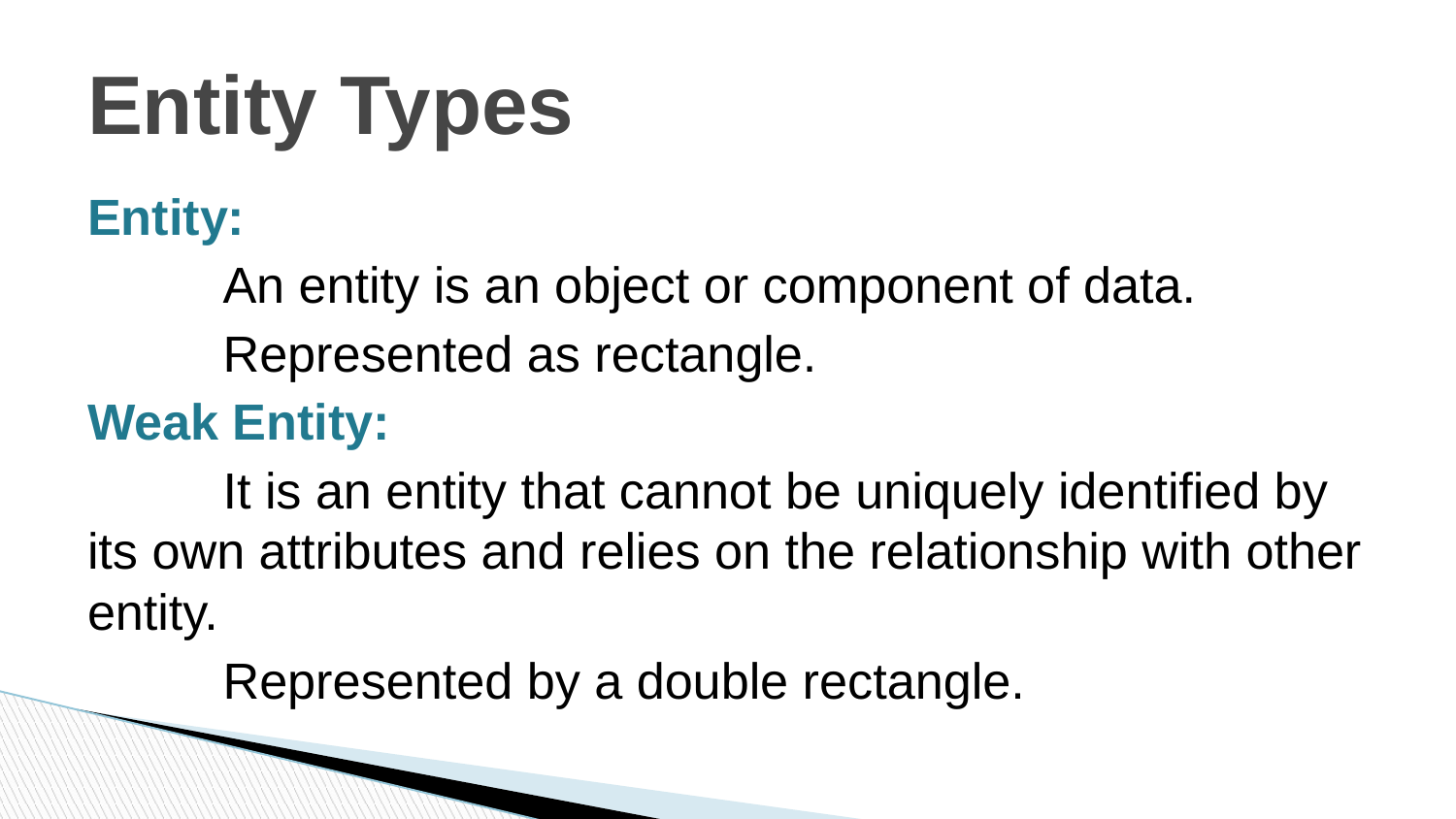

# Entity Types
Entity:
	An entity is an object or component of data.
	Represented as rectangle.
Weak Entity:
	It is an entity that cannot be uniquely identified by its own attributes and relies on the relationship with other entity.
	Represented by a double rectangle.